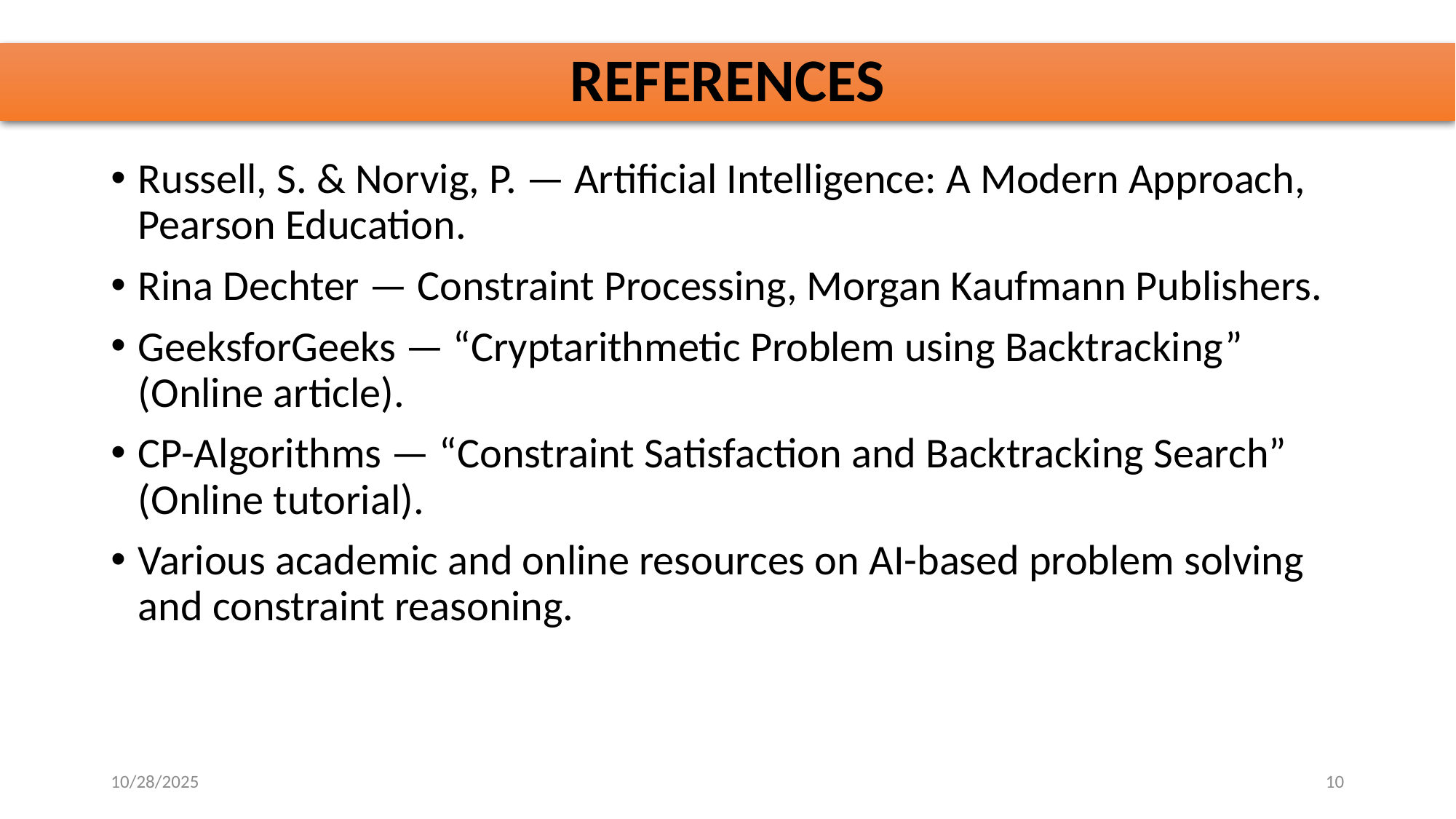

# REFERENCES
Russell, S. & Norvig, P. — Artificial Intelligence: A Modern Approach, Pearson Education.
Rina Dechter — Constraint Processing, Morgan Kaufmann Publishers.
GeeksforGeeks — “Cryptarithmetic Problem using Backtracking” (Online article).
CP-Algorithms — “Constraint Satisfaction and Backtracking Search” (Online tutorial).
Various academic and online resources on AI-based problem solving and constraint reasoning.
10/28/2025
10